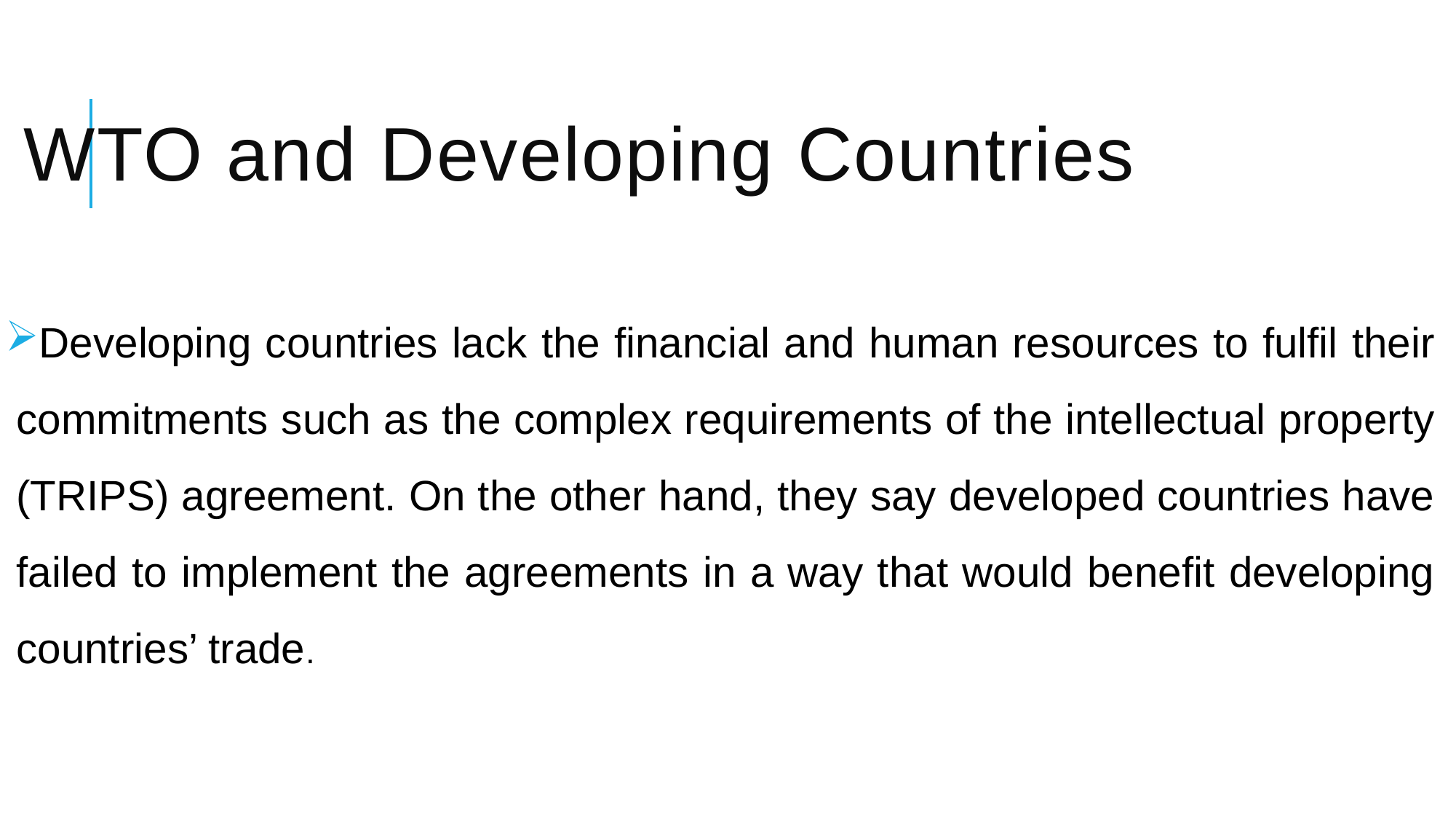

# WTO and Developing Countries
Developing countries lack the financial and human resources to fulfil their commitments such as the complex requirements of the intellectual property (TRIPS) agreement. On the other hand, they say developed countries have failed to implement the agreements in a way that would benefit developing countries’ trade.